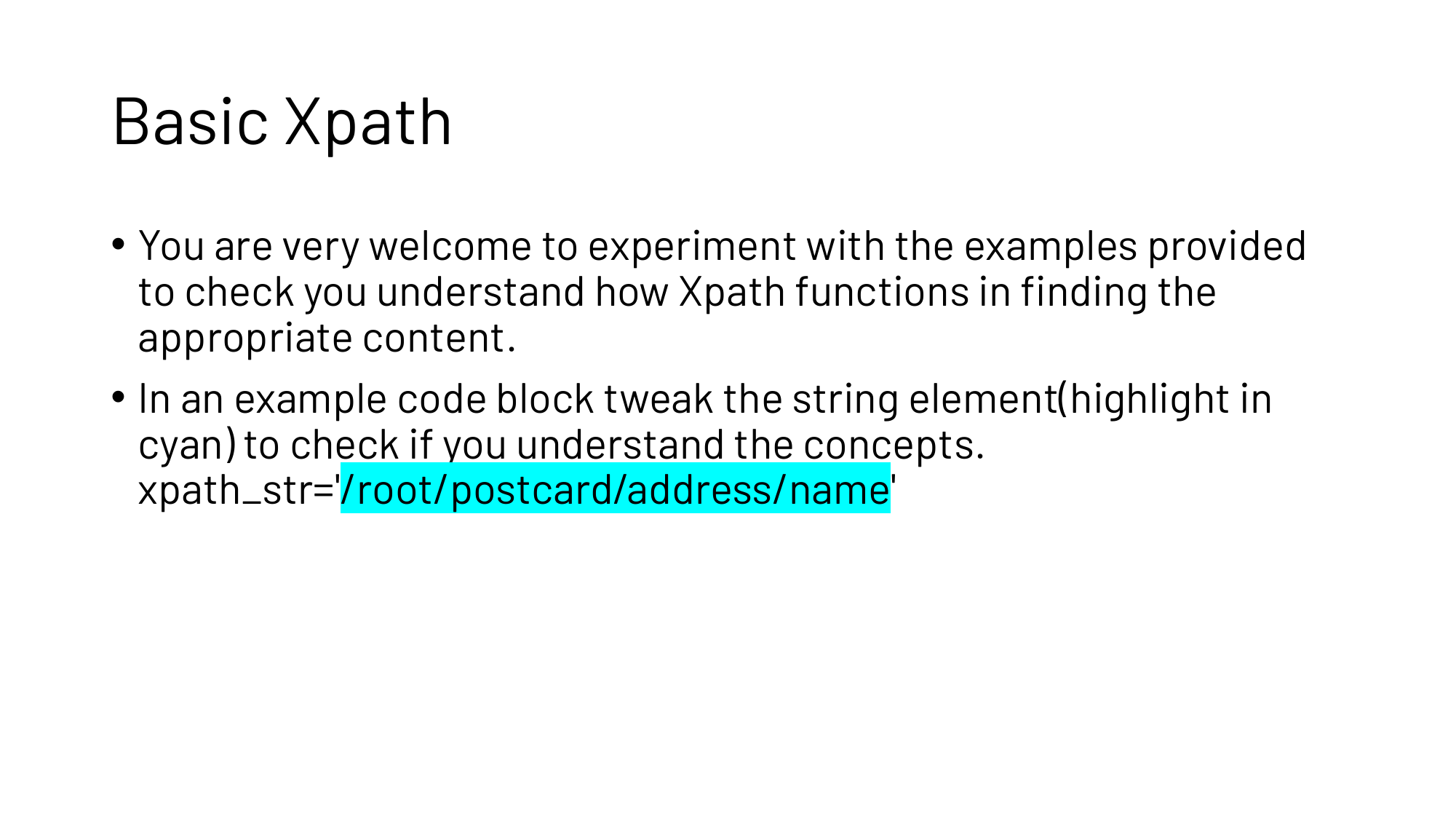

# Basic Xpath
You are very welcome to experiment with the examples provided to check you understand how Xpath functions in finding the appropriate content.
In an example code block tweak the string element(highlight in cyan) to check if you understand the concepts. xpath_str='/root/postcard/address/name'